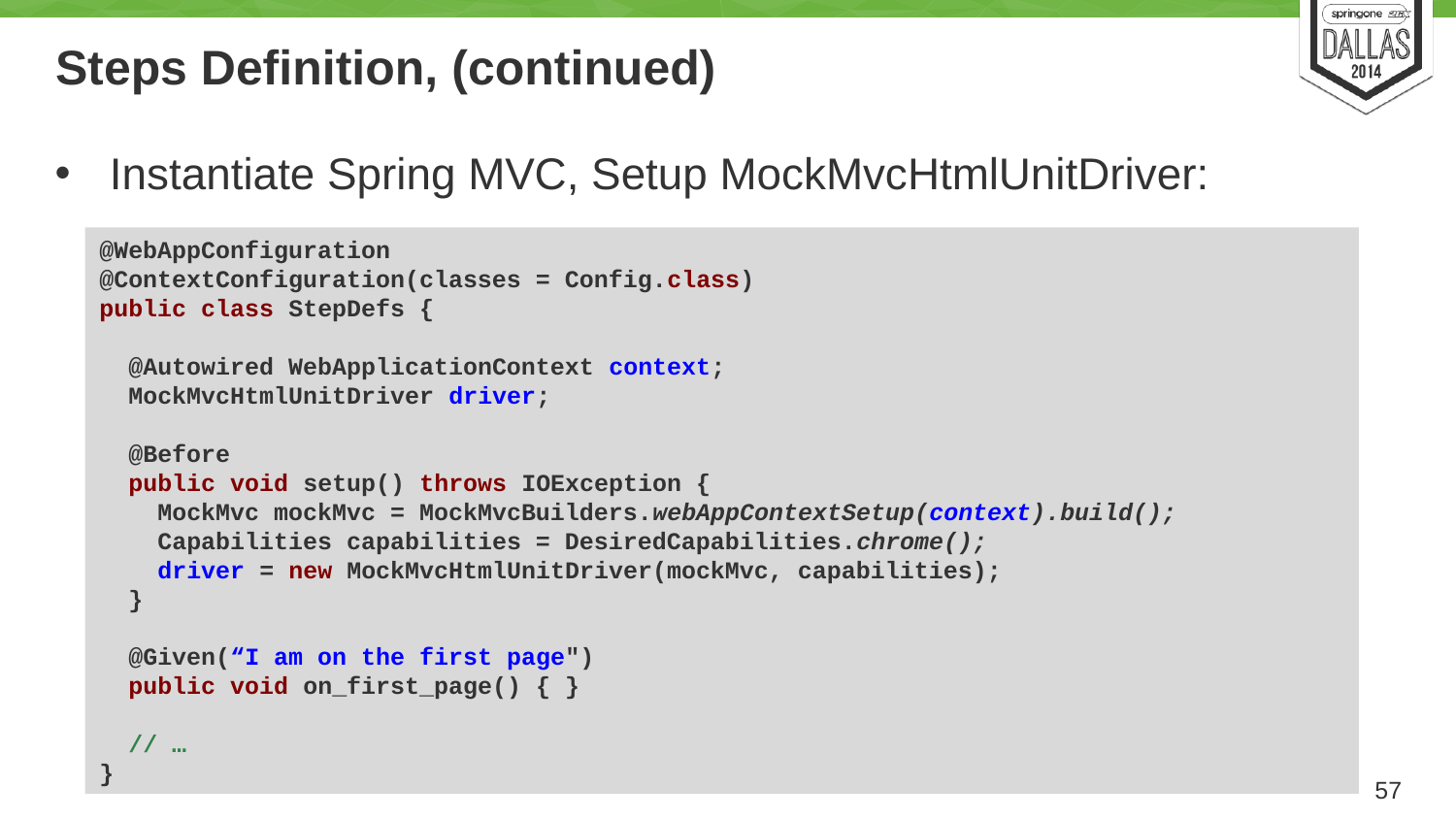

# Steps Definition, (continued)
Instantiate Spring MVC, Setup MockMvcHtmlUnitDriver:
@WebAppConfiguration
@ContextConfiguration(classes = Config.class)
public class StepDefs {

  @Autowired WebApplicationContext context;
  MockMvcHtmlUnitDriver driver;

  @Before
  public void setup() throws IOException {
    MockMvc mockMvc = MockMvcBuilders.webAppContextSetup(context).build();
    Capabilities capabilities = DesiredCapabilities.chrome();
    driver = new MockMvcHtmlUnitDriver(mockMvc, capabilities);
  }

  @Given(“I am on the first page")
  public void on_first_page() { }

  // …
}
57